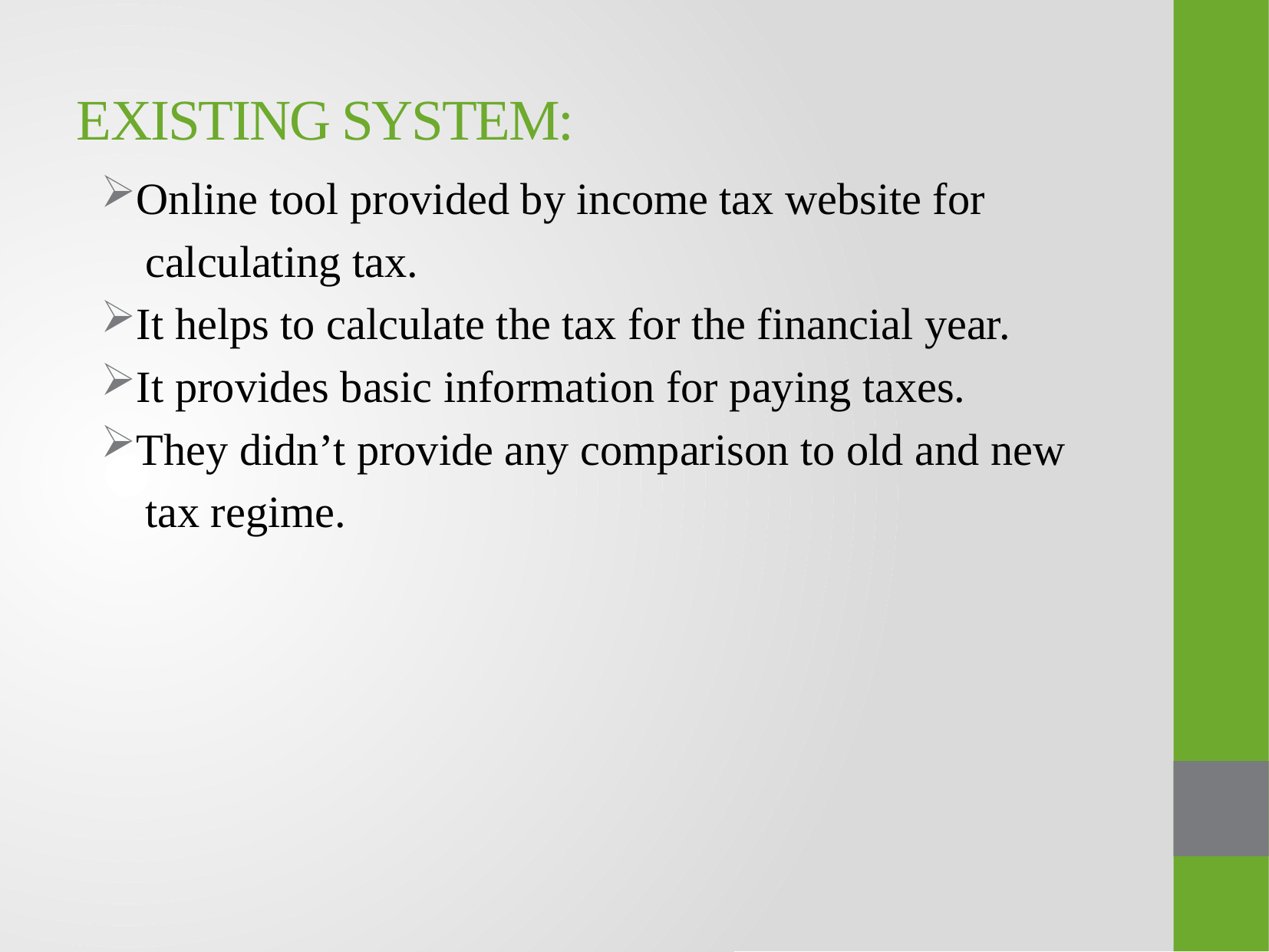

# EXISTING SYSTEM:
Online tool provided by income tax website for
    calculating tax.
It helps to calculate the tax for the financial year.
It provides basic information for paying taxes.
They didn’t provide any comparison to old and new
    tax regime.